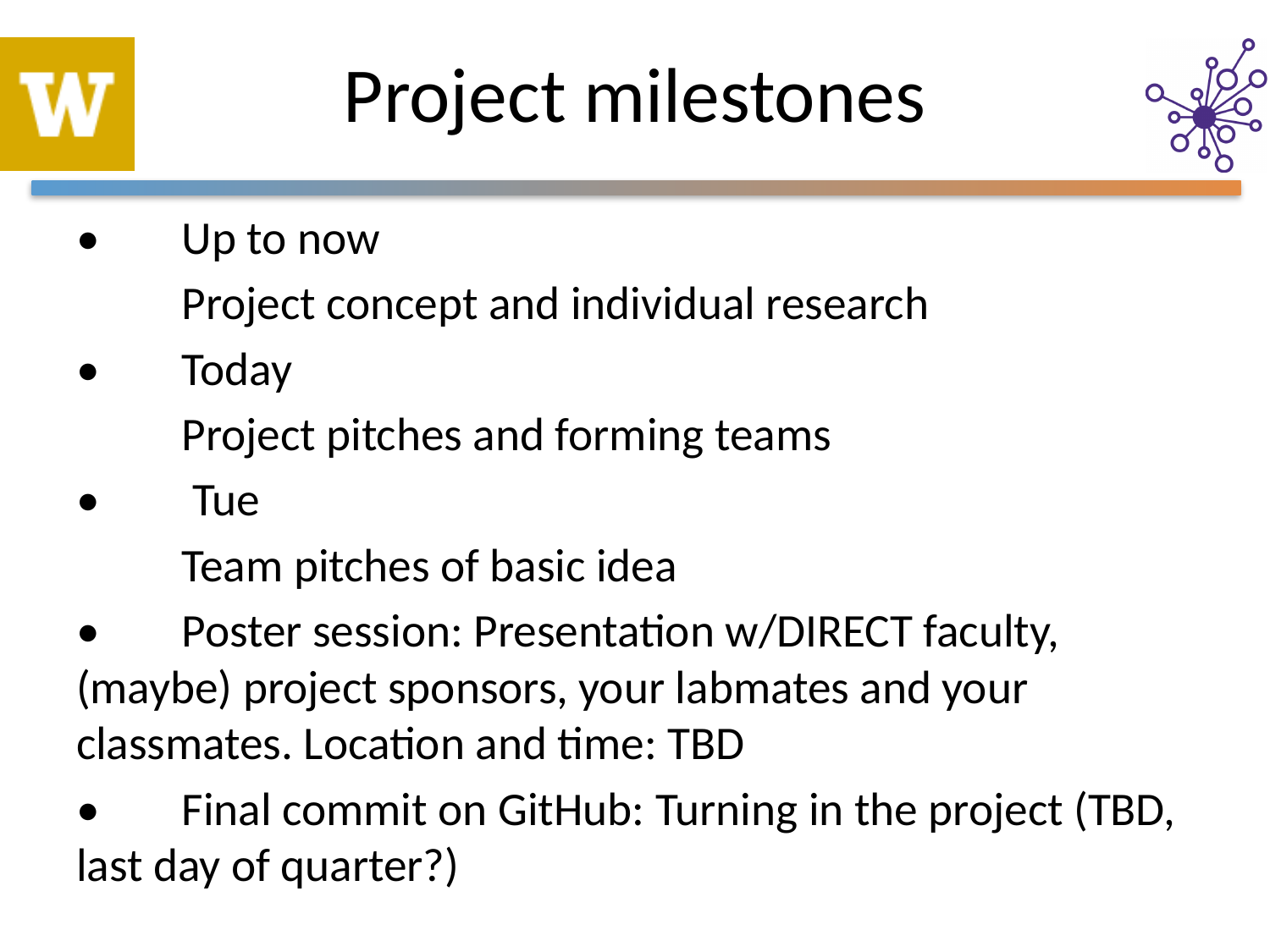

# Project milestones
•	Up to now
	Project concept and individual research
•	Today
	Project pitches and forming teams
•	 Tue
	Team pitches of basic idea
•	Poster session: Presentation w/DIRECT faculty, (maybe) project sponsors, your labmates and your classmates. Location and time: TBD
•	Final commit on GitHub: Turning in the project (TBD, last day of quarter?)